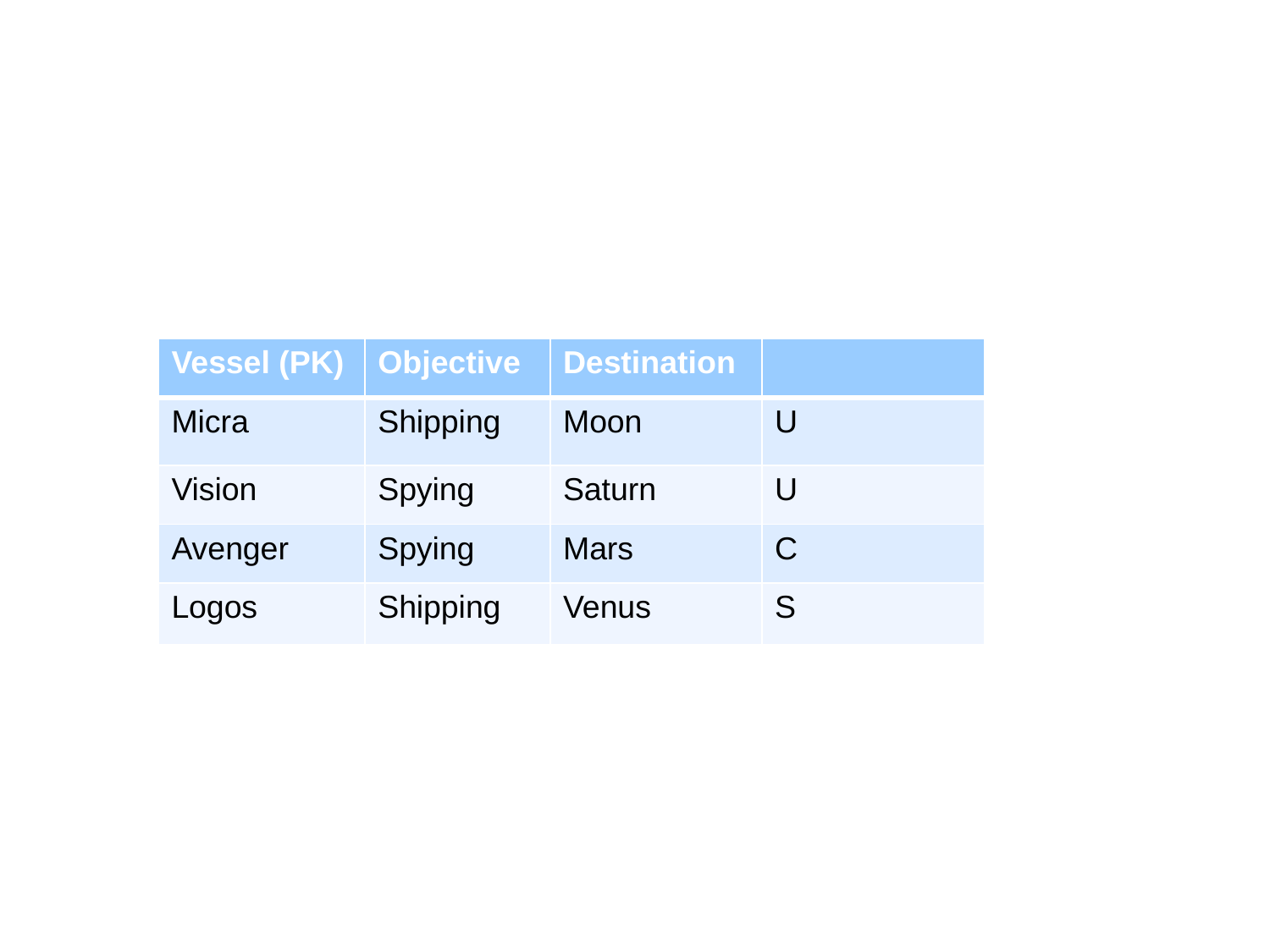

#
| Vessel (PK) | Objective | Destination |  |
| --- | --- | --- | --- |
| Micra | Shipping | Moon | U |
| Vision | Spying | Saturn | U |
| Avenger | Spying | Mars | C |
| Logos | Shipping | Venus | S |